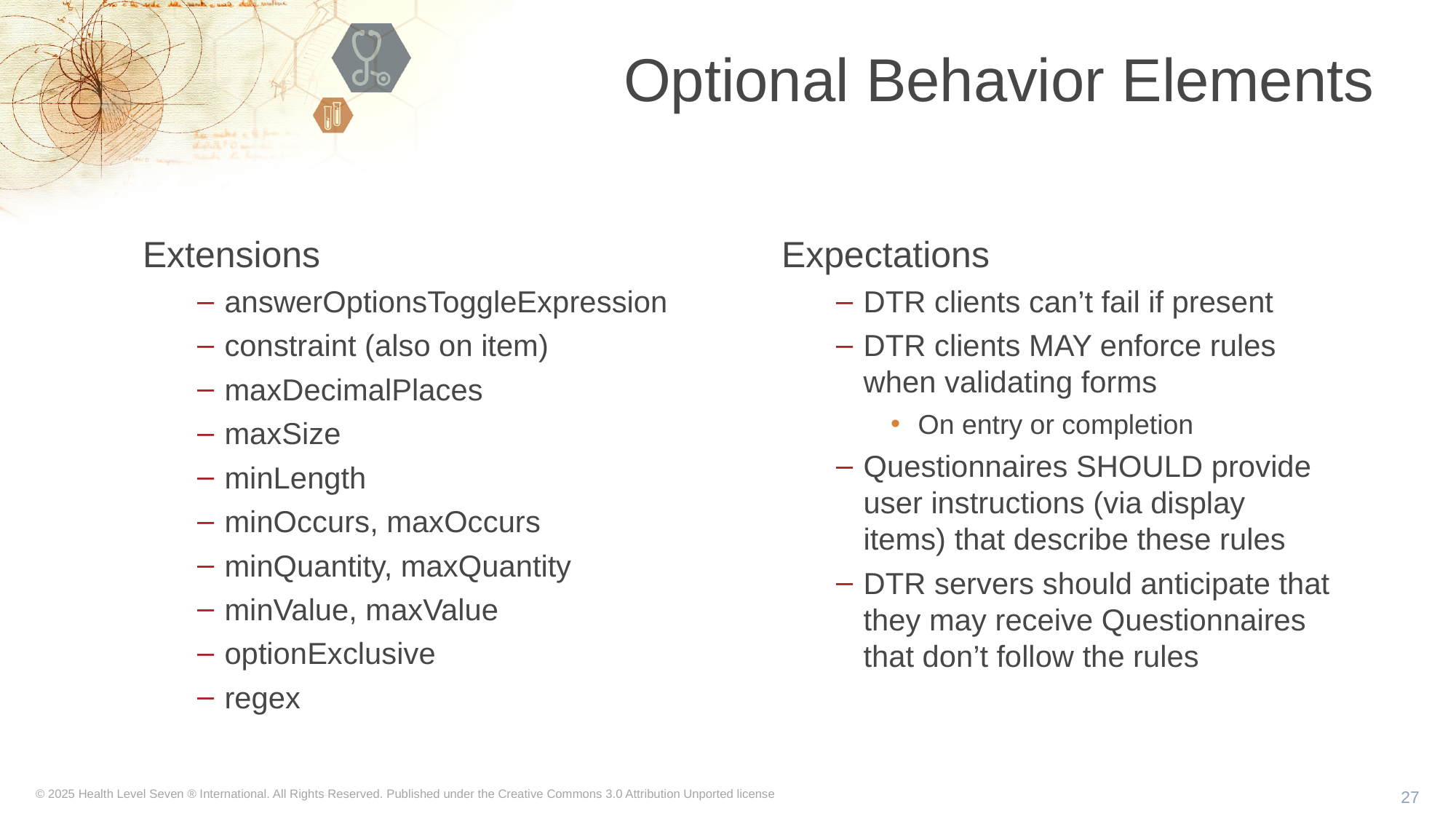

# Optional Behavior Elements
Expectations
DTR clients can’t fail if present
DTR clients MAY enforce rules when validating forms
On entry or completion
Questionnaires SHOULD provide user instructions (via display items) that describe these rules
DTR servers should anticipate that they may receive Questionnaires that don’t follow the rules
Extensions
answerOptionsToggleExpression
constraint (also on item)
maxDecimalPlaces
maxSize
minLength
minOccurs, maxOccurs
minQuantity, maxQuantity
minValue, maxValue
optionExclusive
regex
27